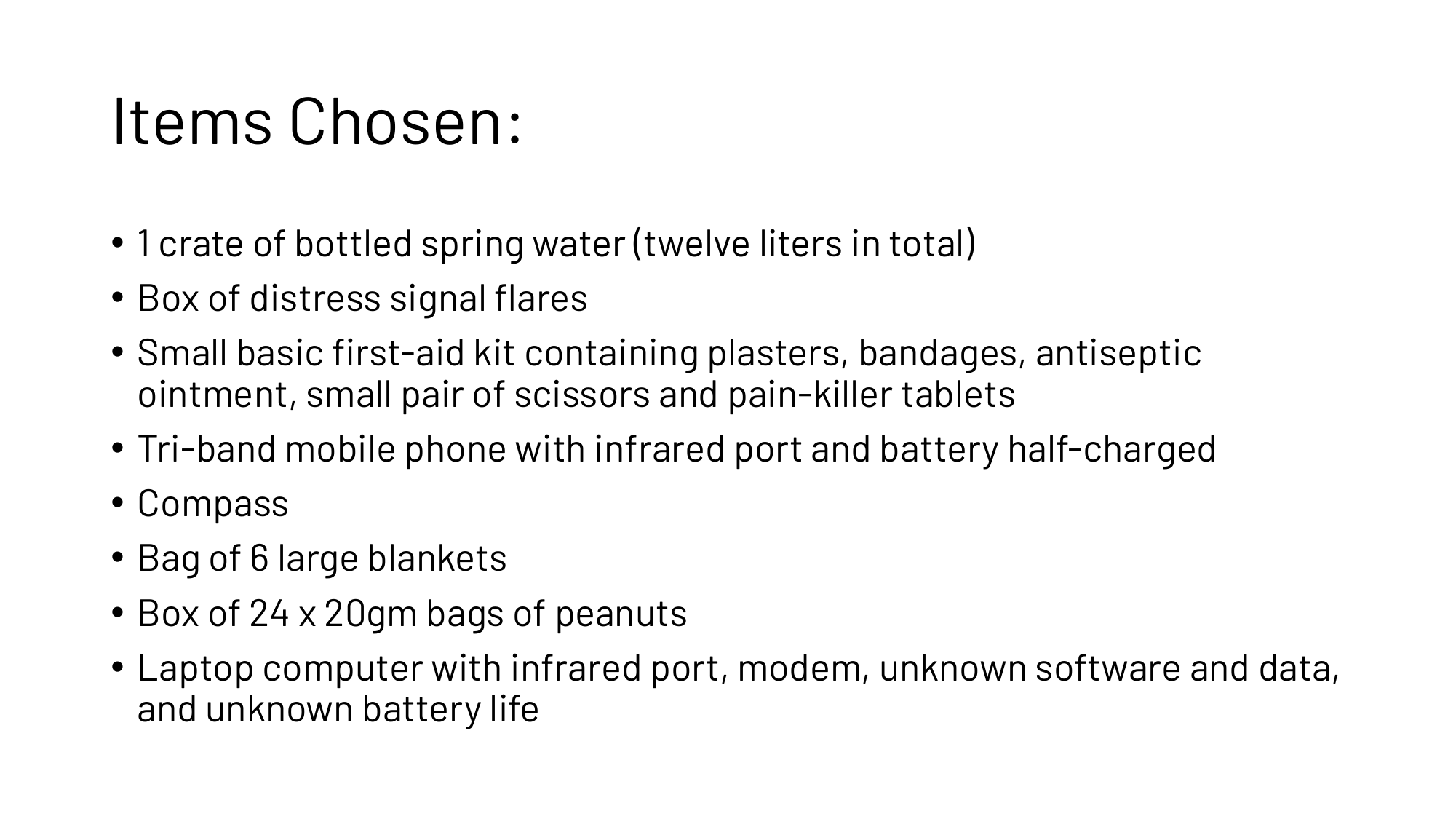

# Items Chosen:
1 crate of bottled spring water (twelve liters in total)
Box of distress signal flares
Small basic first-aid kit containing plasters, bandages, antiseptic ointment, small pair of scissors and pain-killer tablets
Tri-band mobile phone with infrared port and battery half-charged
Compass
Bag of 6 large blankets
Box of 24 x 20gm bags of peanuts
Laptop computer with infrared port, modem, unknown software and data, and unknown battery life